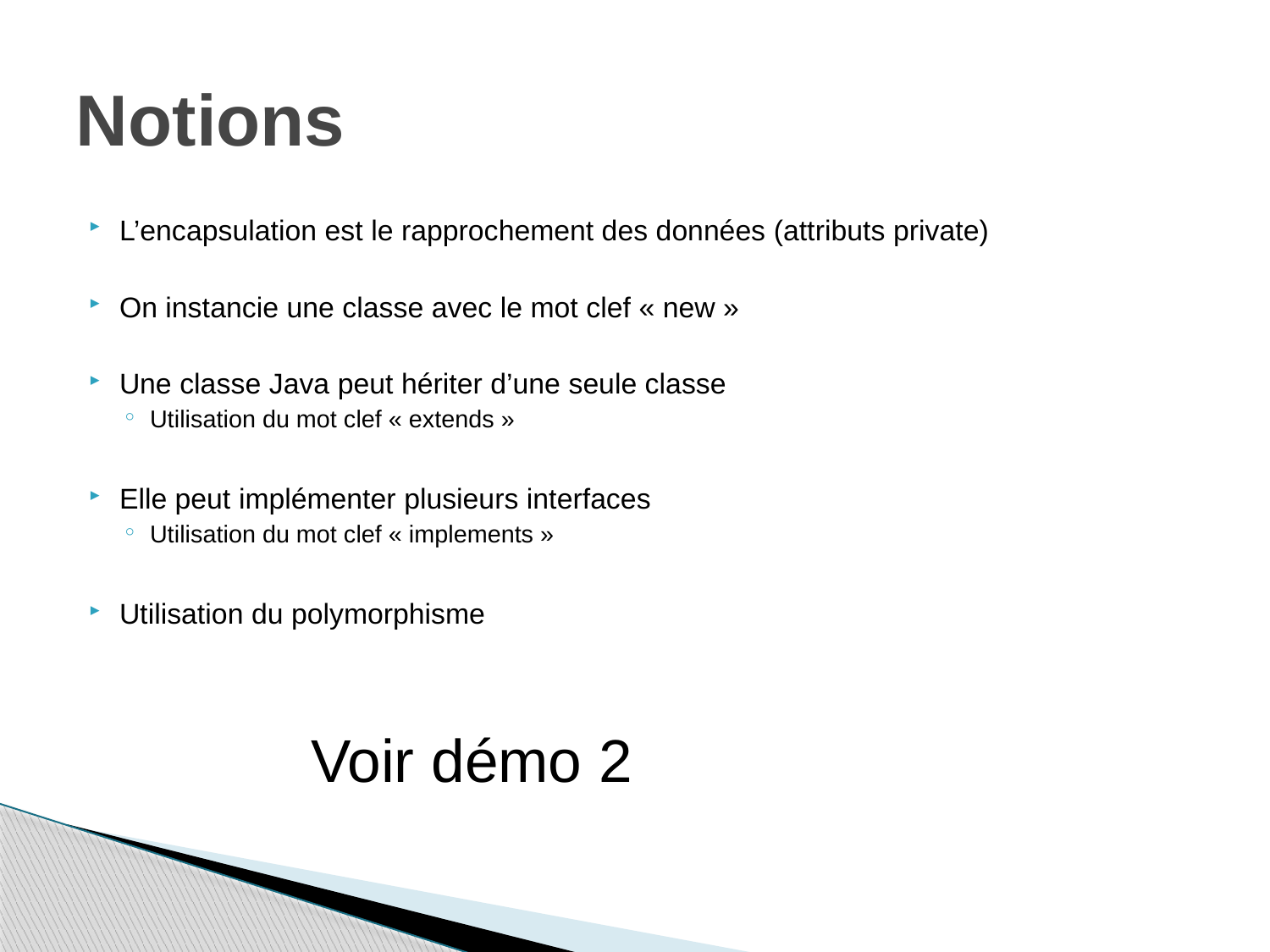

# Notions
L’encapsulation est le rapprochement des données (attributs private)

On instancie une classe avec le mot clef « new »

Une classe Java peut hériter d’une seule classe
Utilisation du mot clef « extends »

Elle peut implémenter plusieurs interfaces
Utilisation du mot clef « implements »

Utilisation du polymorphisme

		   Voir démo 2